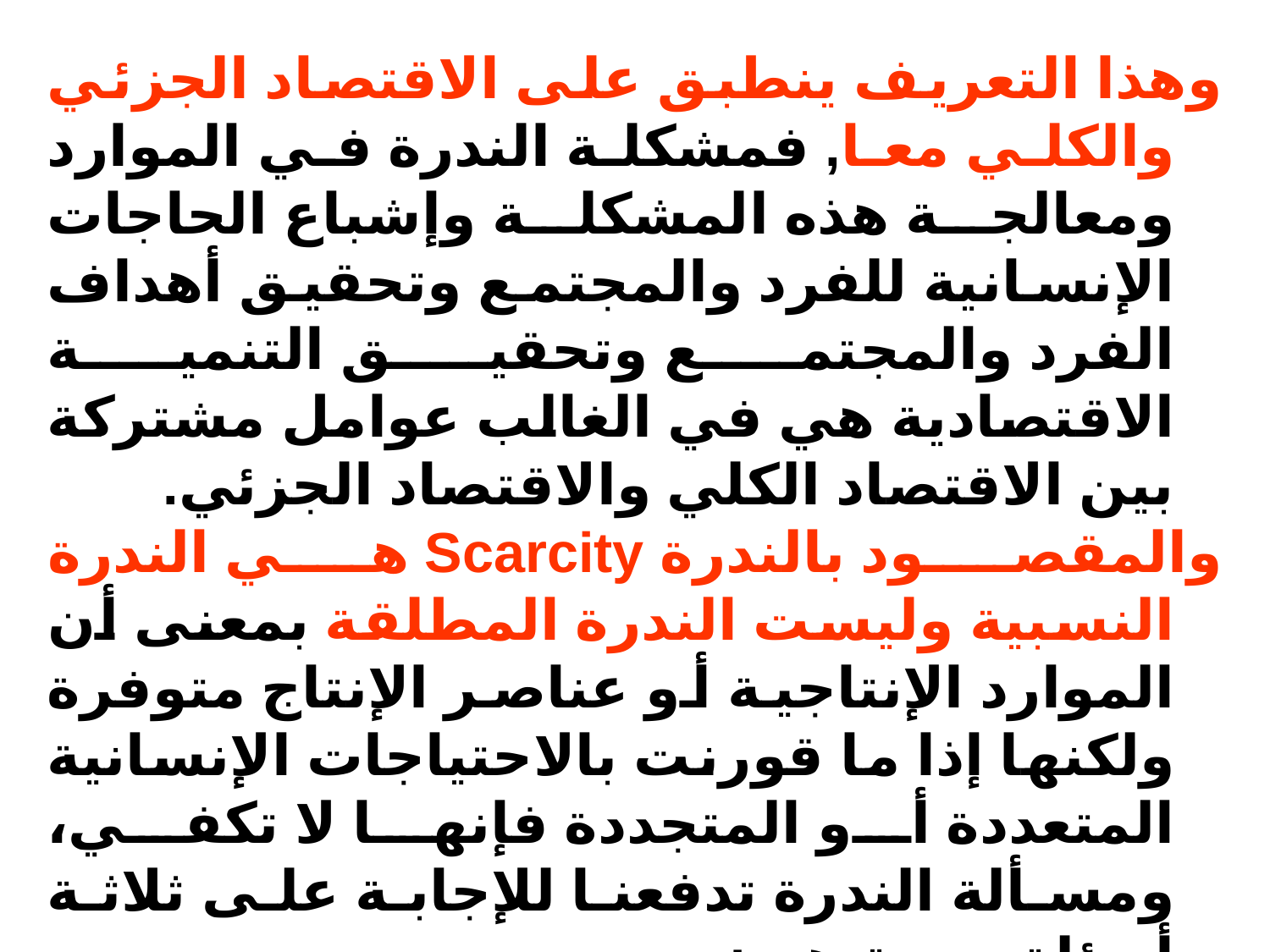

وهذا التعريف ينطبق على الاقتصاد الجزئي والكلي معا, فمشكلة الندرة في الموارد ومعالجة هذه المشكلة وإشباع الحاجات الإنسانية للفرد والمجتمع وتحقيق أهداف الفرد والمجتمع وتحقيق التنمية الاقتصادية هي في الغالب عوامل مشتركة بين الاقتصاد الكلي والاقتصاد الجزئي.
والمقصود بالندرة Scarcity هي الندرة النسبية وليست الندرة المطلقة بمعنى أن الموارد الإنتاجية أو عناصر الإنتاج متوفرة ولكنها إذا ما قورنت بالاحتياجات الإنسانية المتعددة أو المتجددة فإنها لا تكفي، ومسألة الندرة تدفعنا للإجابة على ثلاثة أسئلة مهمة هي:
ماذا ننتج؟ وكيف ننتج؟ ولمن ننتج؟ سواء على صعيد الفرد في الاقتصاد الجزئي أوعلى صعيد الدولة ككل في الاقتصاد الكلي.